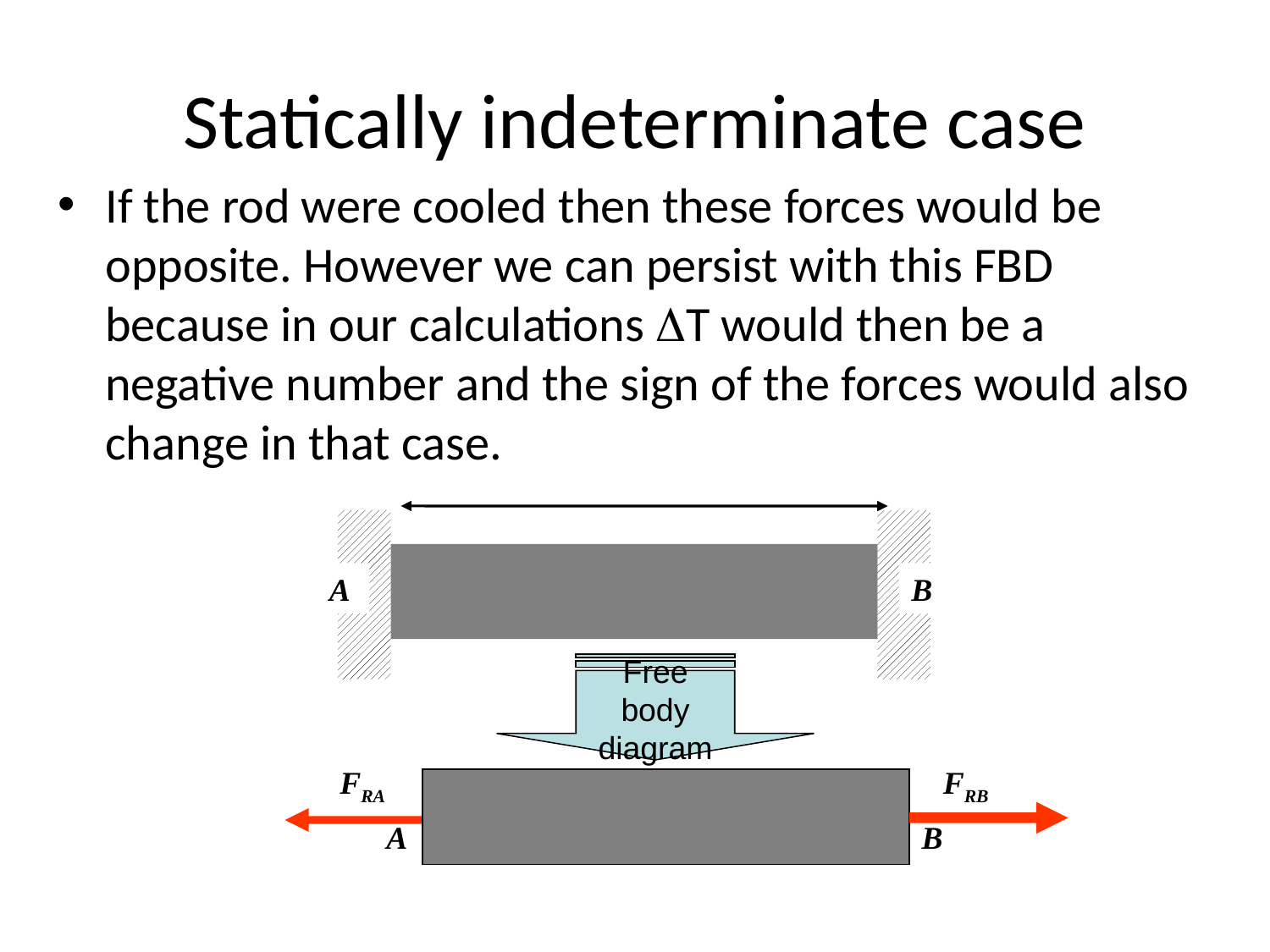

# Statically indeterminate case
If the rod were cooled then these forces would be opposite. However we can persist with this FBD because in our calculations ΔT would then be a negative number and the sign of the forces would also change in that case.

Free body diagram
A
B
FRA
FRB

A
B